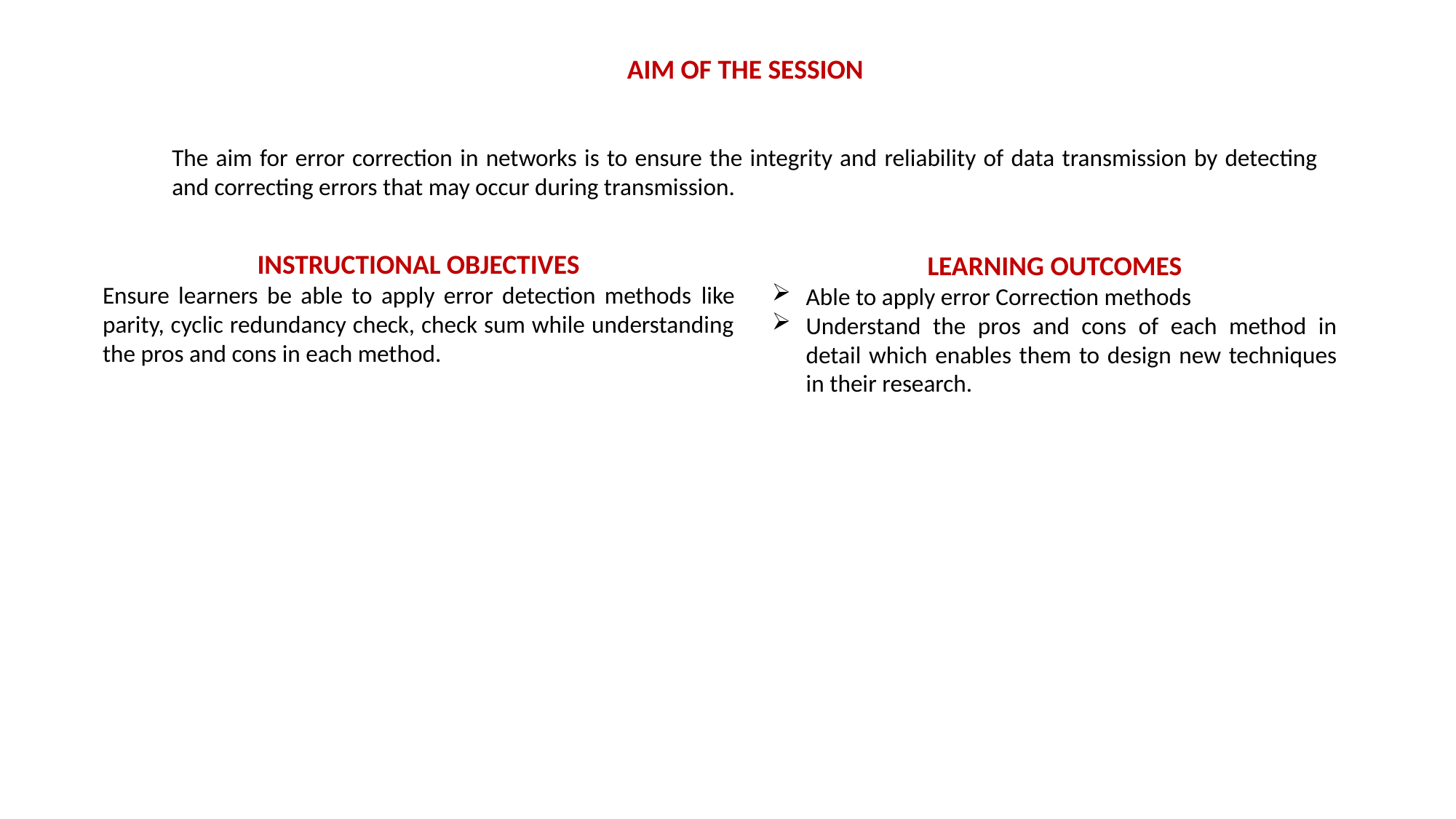

AIM OF THE SESSION

The aim for error correction in networks is to ensure the integrity and reliability of data transmission by detecting and correcting errors that may occur during transmission.
INSTRUCTIONAL OBJECTIVES
Ensure learners be able to apply error detection methods like parity, cyclic redundancy check, check sum while understanding the pros and cons in each method.

LEARNING OUTCOMES
Able to apply error Correction methods
Understand the pros and cons of each method in detail which enables them to design new techniques in their research.
2